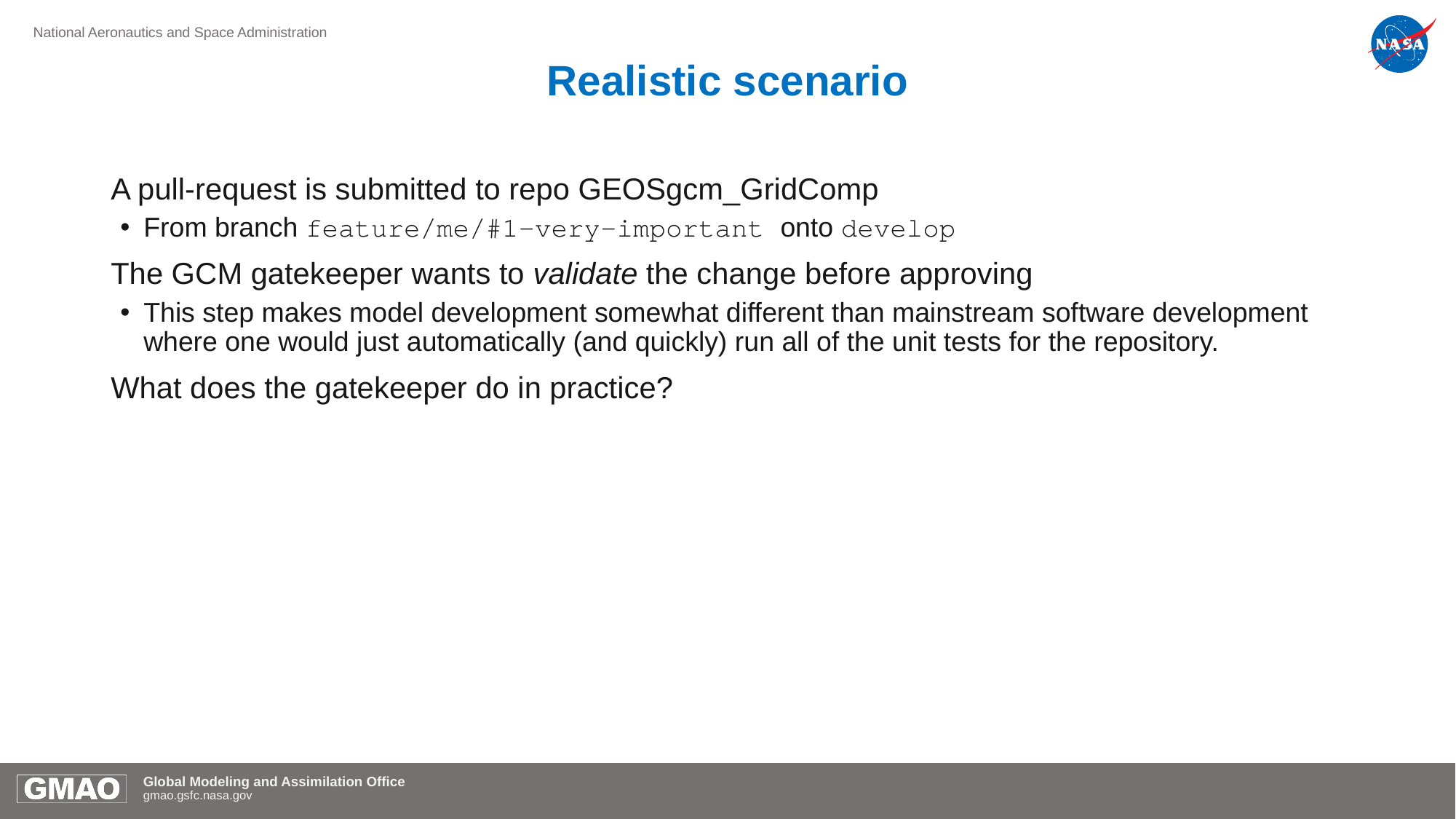

# Realistic scenario
A pull-request is submitted to repo GEOSgcm_GridComp
From branch feature/me/#1-very-important onto develop
The GCM gatekeeper wants to validate the change before approving
This step makes model development somewhat different than mainstream software development where one would just automatically (and quickly) run all of the unit tests for the repository.
What does the gatekeeper do in practice?